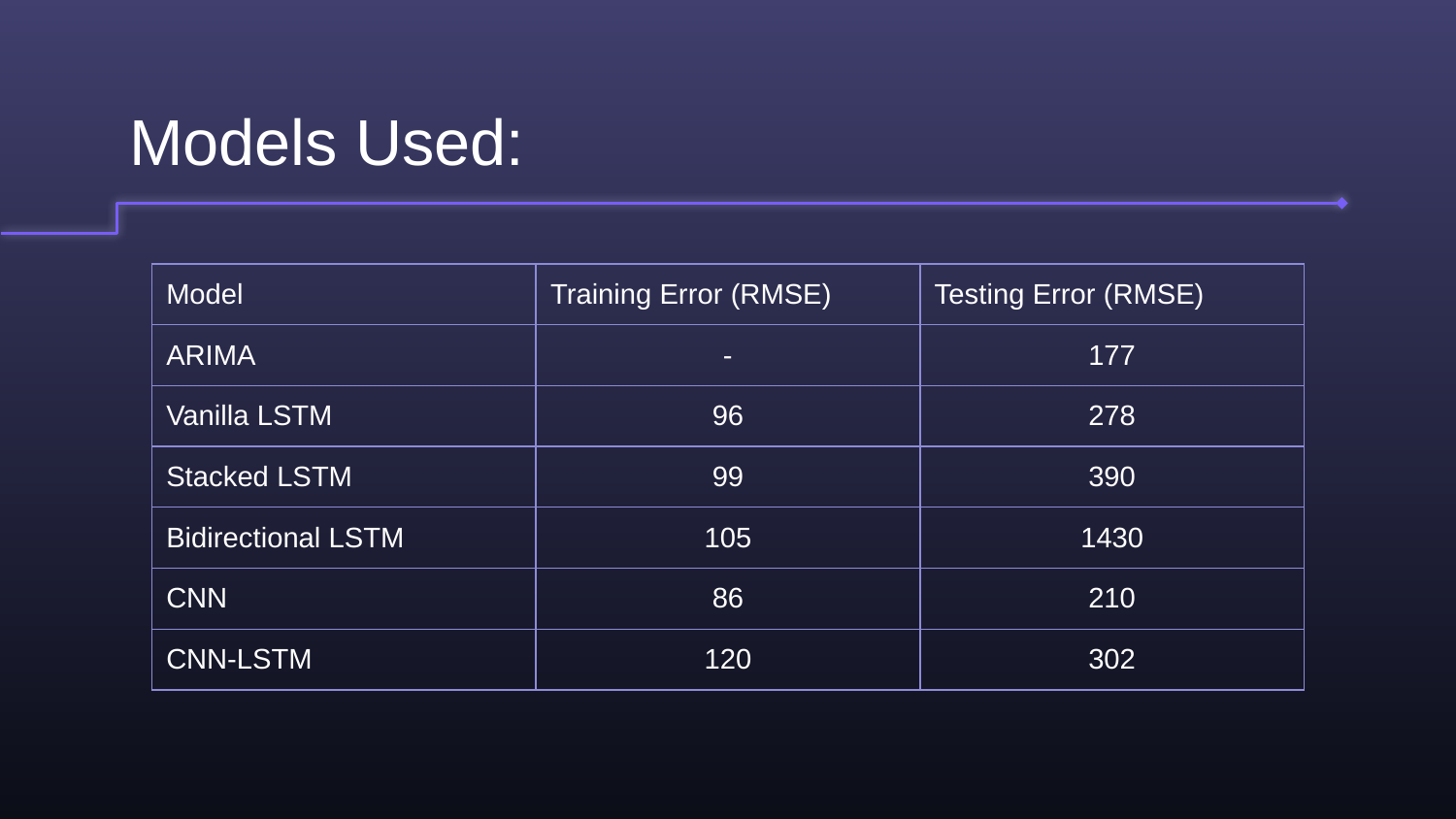

# Models Used:
| Model | Training Error (RMSE) | Testing Error (RMSE) |
| --- | --- | --- |
| ARIMA | - | 177 |
| Vanilla LSTM | 96 | 278 |
| Stacked LSTM | 99 | 390 |
| Bidirectional LSTM | 105 | 1430 |
| CNN | 86 | 210 |
| CNN-LSTM | 120 | 302 |